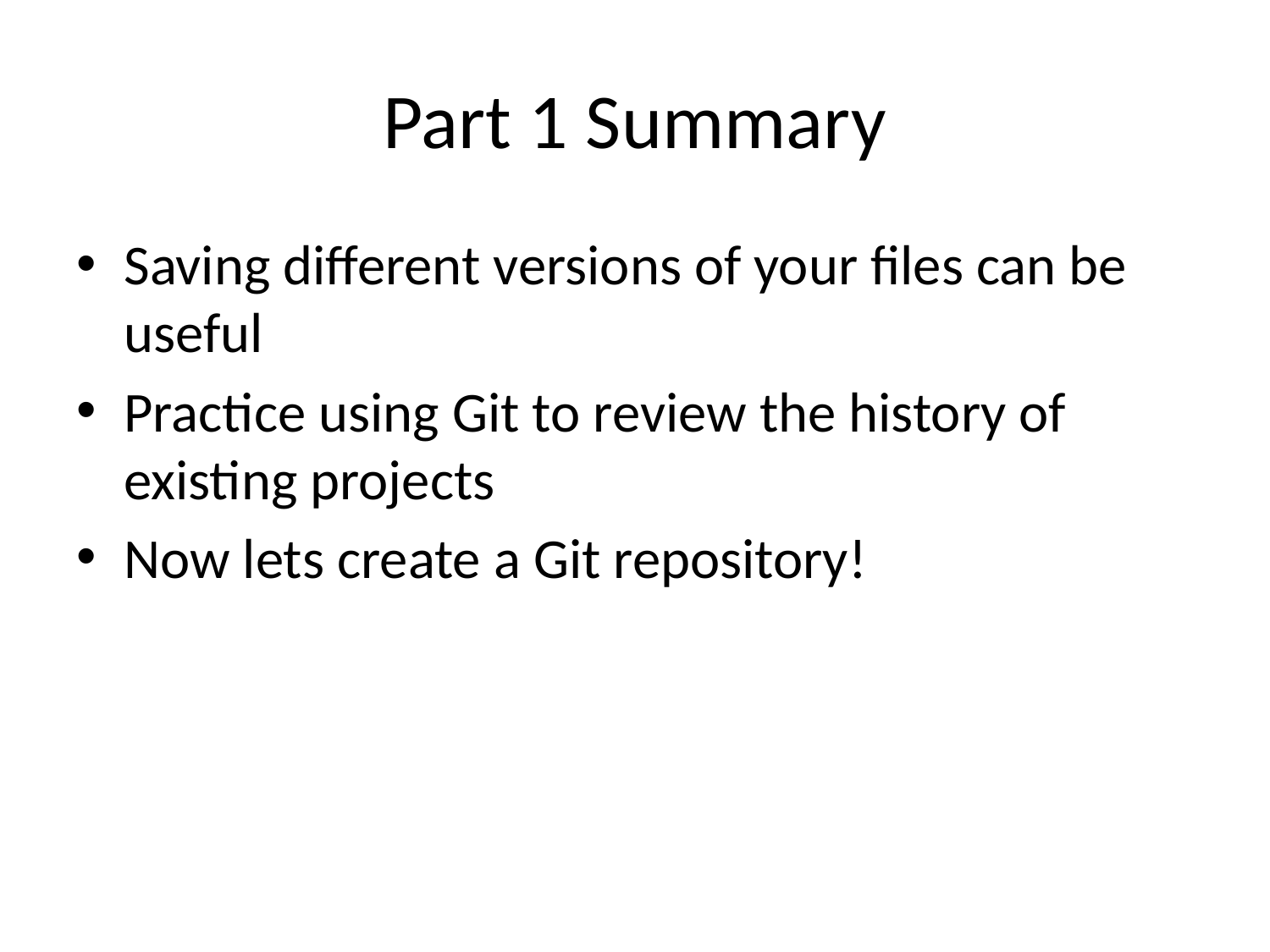

# Part 1 Summary
Saving different versions of your files can be useful
Practice using Git to review the history of existing projects
Now lets create a Git repository!